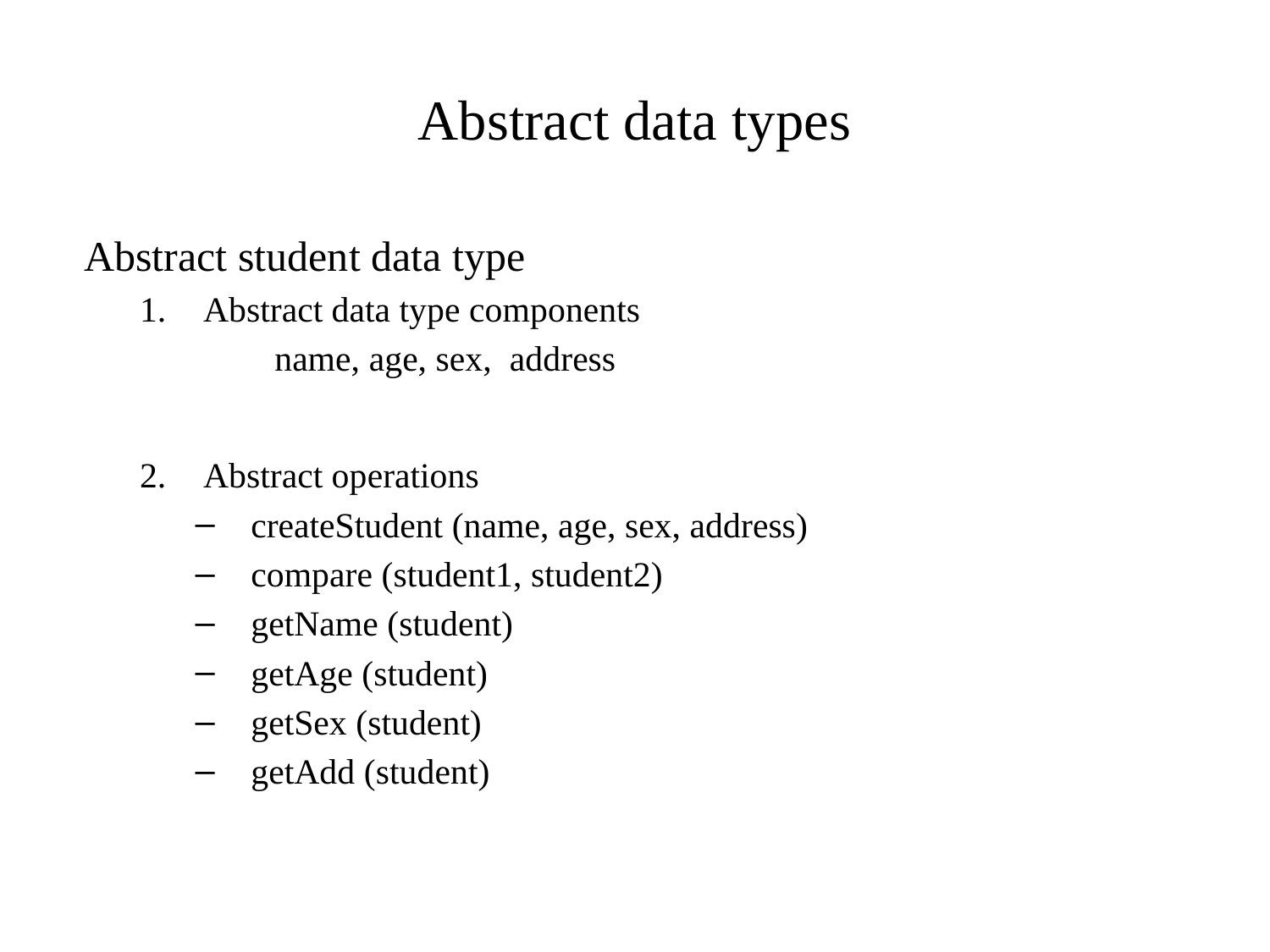

# Abstract data types
Abstract student data type
Abstract data type components
		name, age, sex,  address

Abstract operations
createStudent (name, age, sex, address)
compare (student1, student2)
getName (student)
getAge (student)
getSex (student)
getAdd (student)